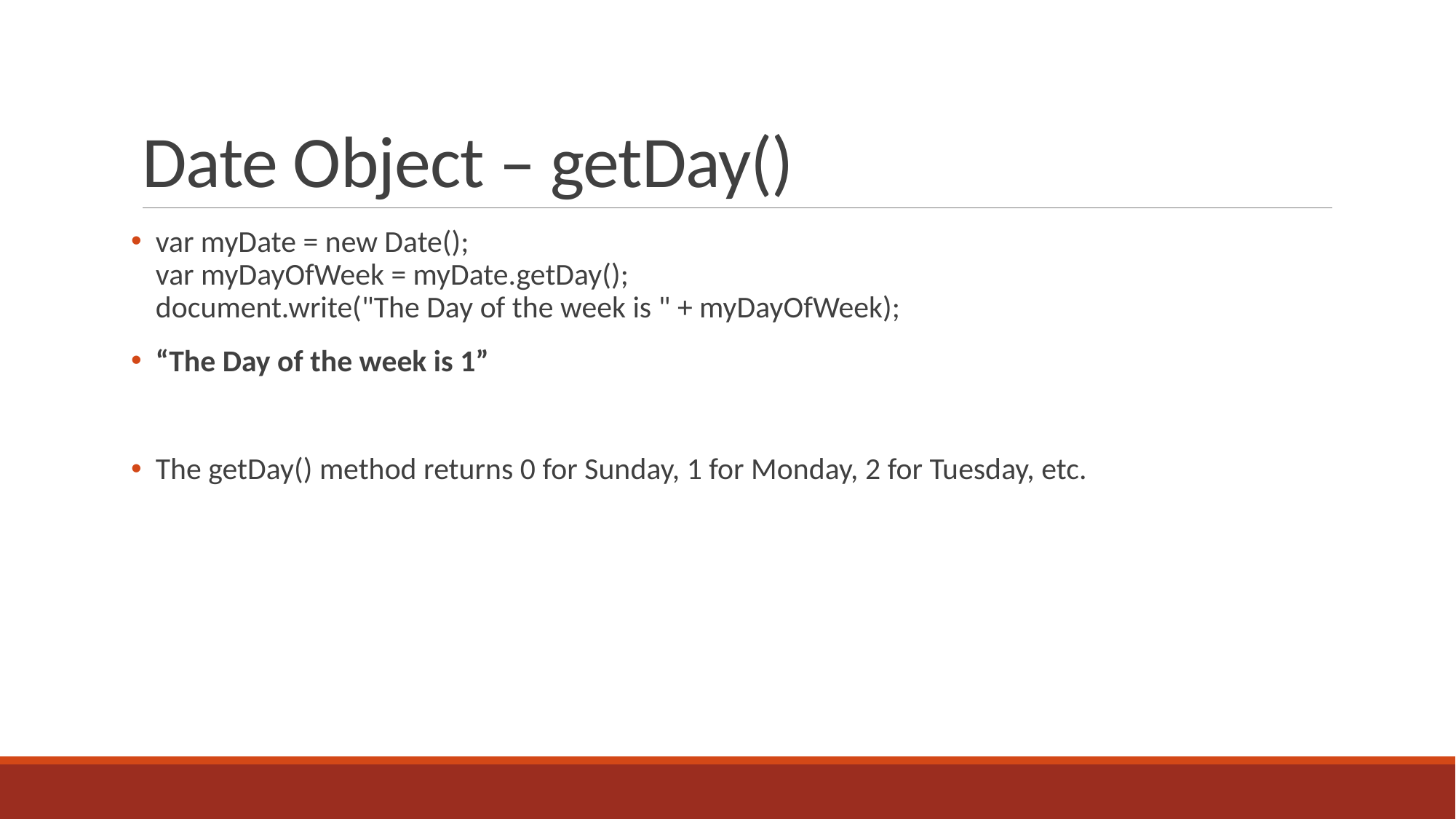

# Date Object – getDay()
  var myDate = new Date();
  var myDayOfWeek = myDate.getDay();
  document.write("The Day of the week is " + myDayOfWeek);
  “The Day of the week is 1”

  The getDay() method returns 0 for Sunday, 1 for Monday, 2 for Tuesday, etc.